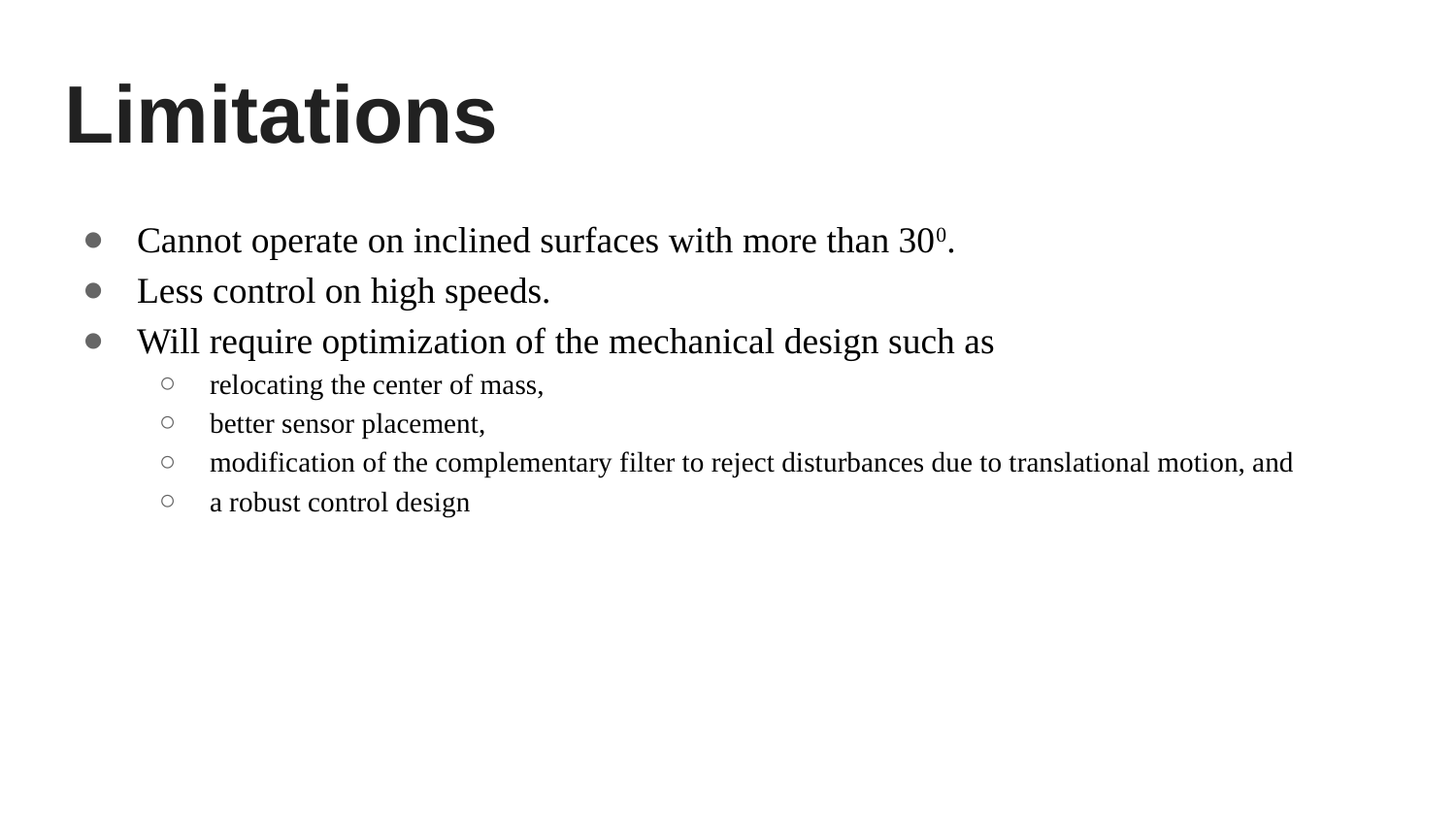

# Limitations
Cannot operate on inclined surfaces with more than 300.
Less control on high speeds.
Will require optimization of the mechanical design such as
relocating the center of mass,
better sensor placement,
modification of the complementary filter to reject disturbances due to translational motion, and
a robust control design